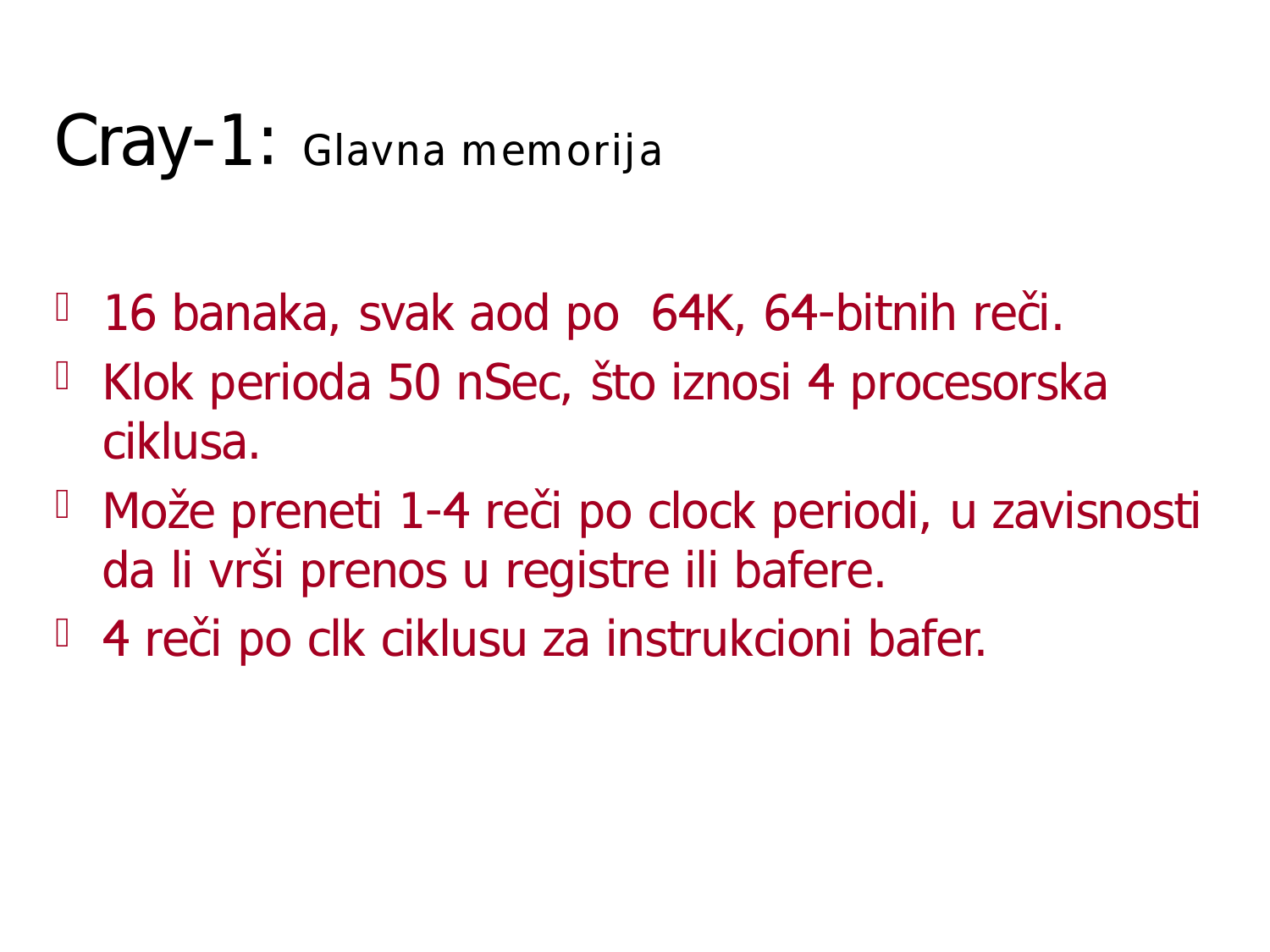

Cray-1: Glavna memorija
16 banaka, svak aod po  64K, 64-bitnih reči.
Klok perioda 50 nSec, što iznosi 4 procesorska ciklusa.
Može preneti 1-4 reči po clock periodi, u zavisnosti da li vrši prenos u registre ili bafere.
4 reči po clk ciklusu za instrukcioni bafer.